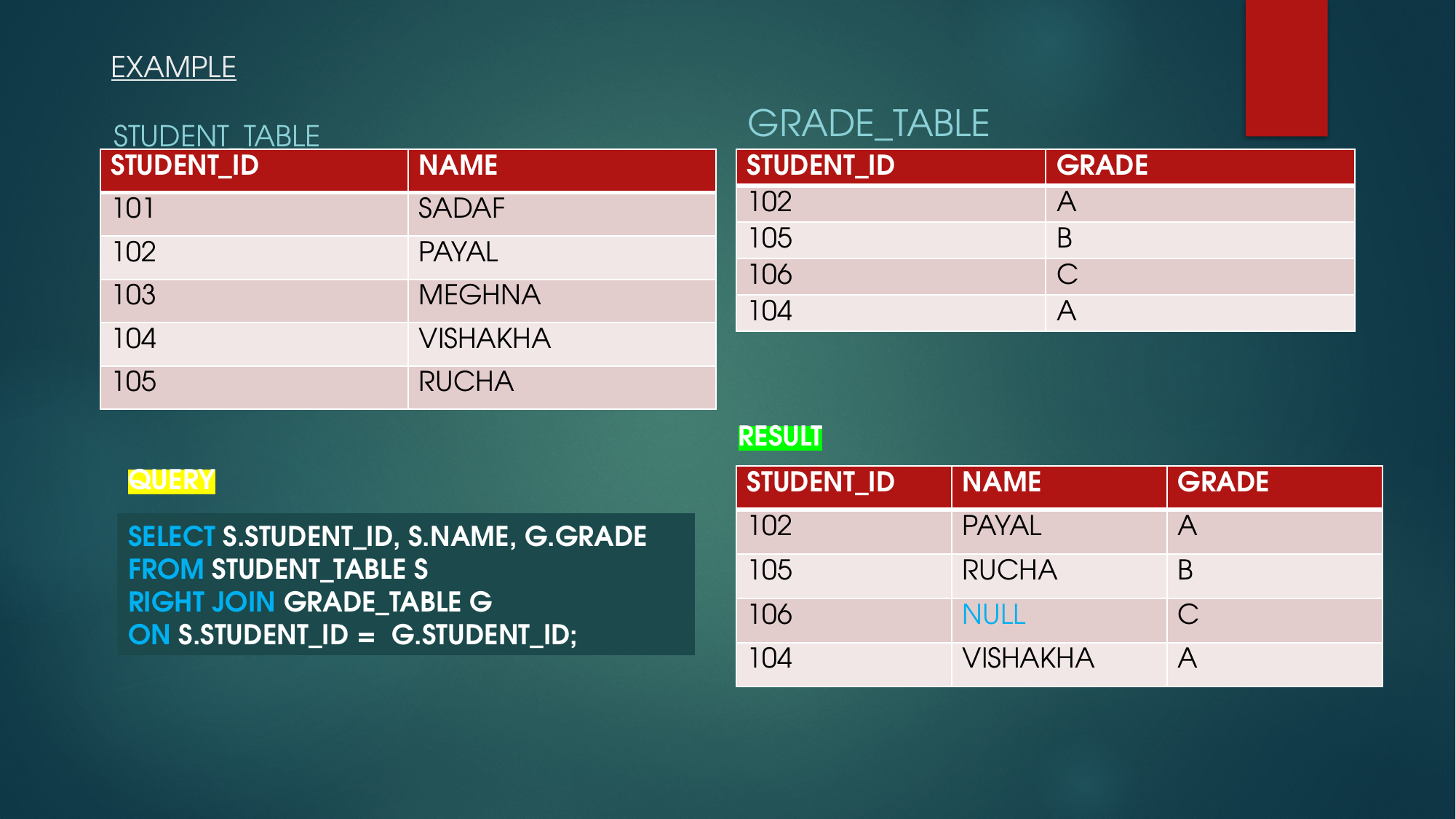

# EXAMPLE
GRADE_TABLE
STUDENT_TABLE
| STUDENT\_ID | NAME |
| --- | --- |
| 101 | SADAF |
| 102 | PAYAL |
| 103 | MEGHNA |
| 104 | VISHAKHA |
| 105 | RUCHA |
| STUDENT\_ID | GRADE |
| --- | --- |
| 102 | A |
| 105 | B |
| 106 | C |
| 104 | A |
RESULT
QUERY
| STUDENT\_ID | NAME | GRADE |
| --- | --- | --- |
| 102 | PAYAL | A |
| 105 | RUCHA | B |
| 106 | NULL | C |
| 104 | VISHAKHA | A |
SELECT S.STUDENT_ID, S.NAME, G.GRADE
FROM STUDENT_TABLE S
RIGHT JOIN GRADE_TABLE G
ON S.STUDENT_ID =  G.STUDENT_ID;